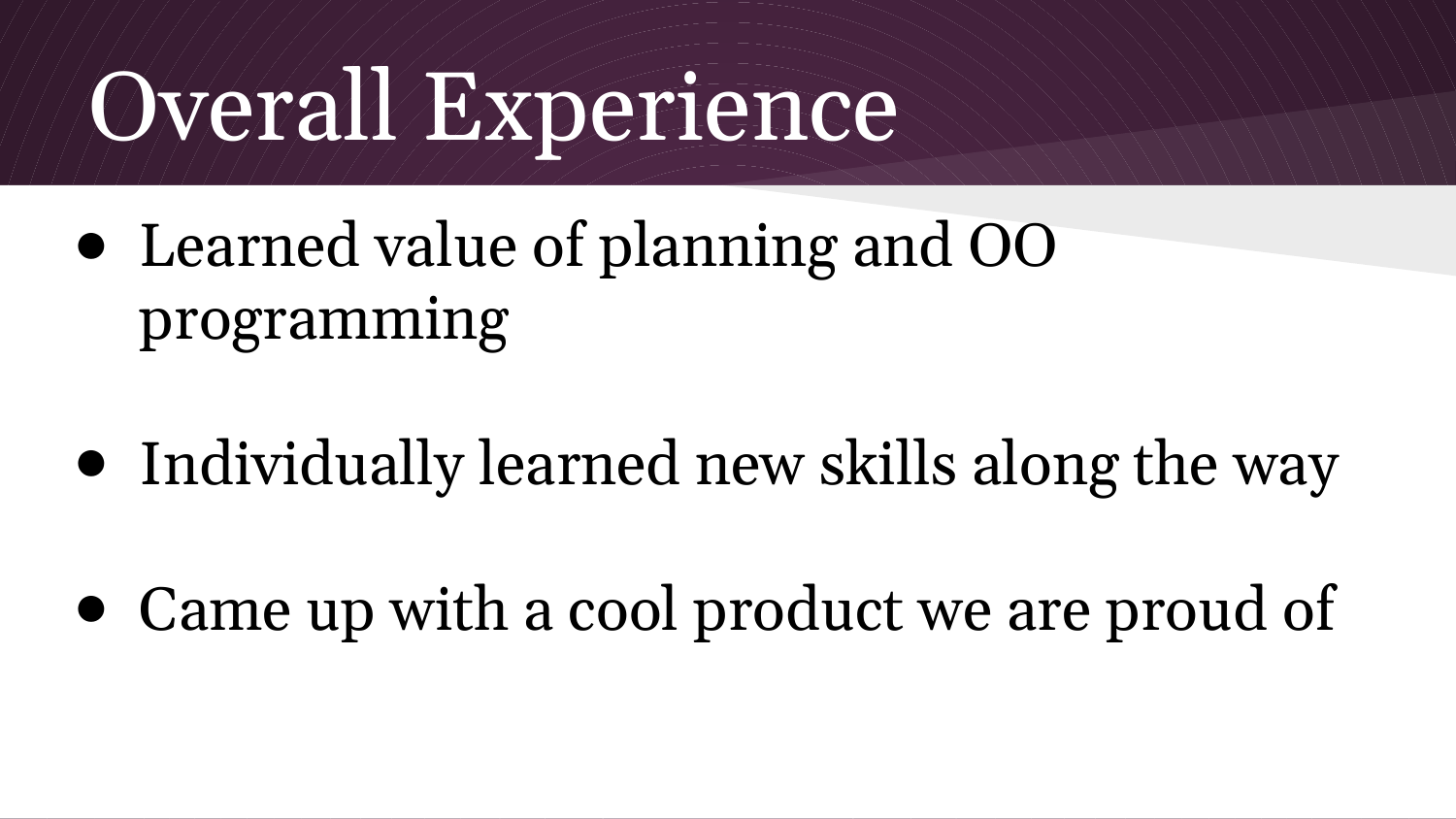

# Overall Experience
Learned value of planning and OO programming

Individually learned new skills along the way

Came up with a cool product we are proud of